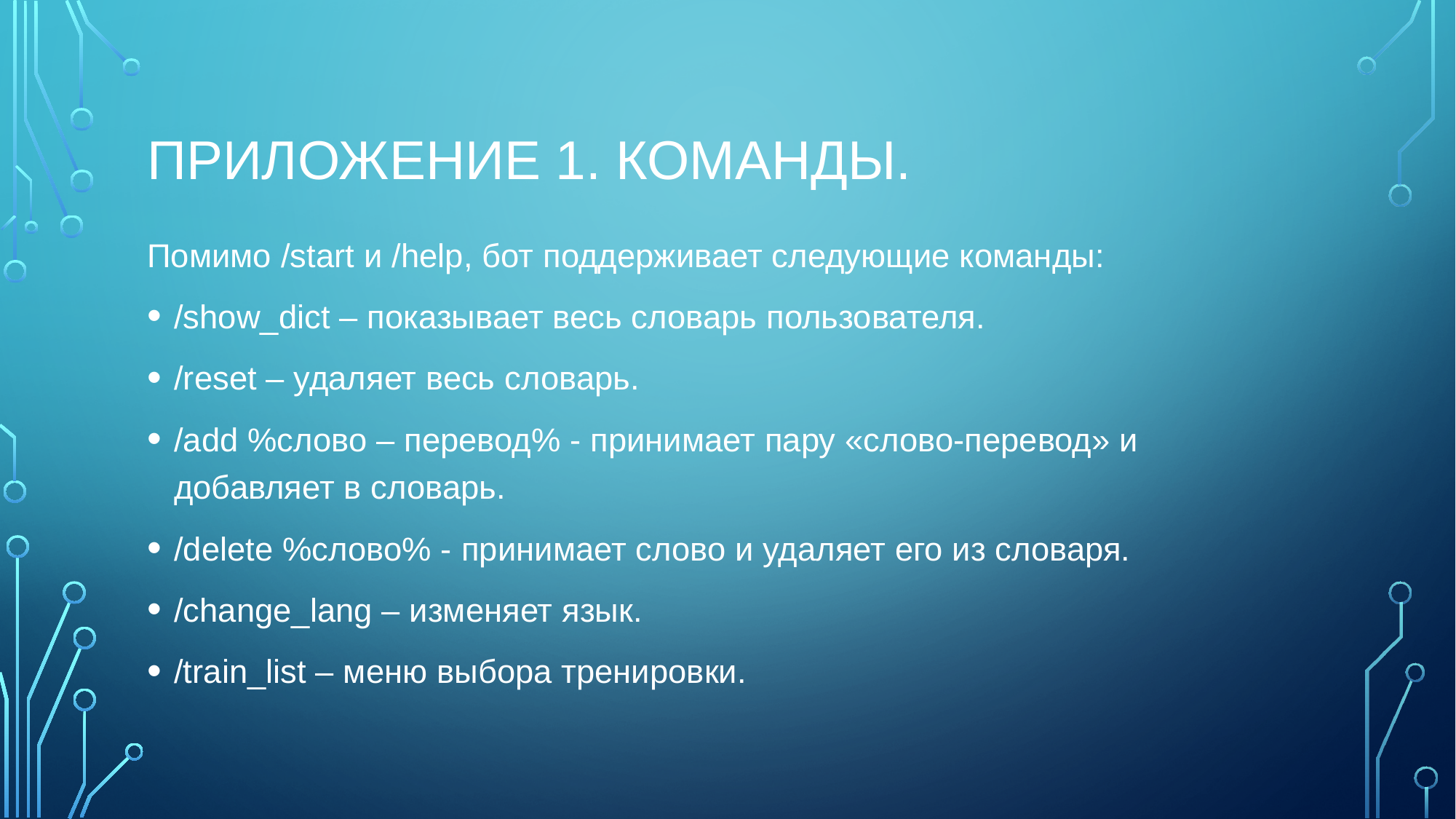

# приложение 1. Команды.
Помимо /start и /help, бот поддерживает следующие команды:
/show_dict – показывает весь словарь пользователя.
/reset – удаляет весь словарь.
/add %слово – перевод% - принимает пару «слово-перевод» и добавляет в словарь.
/delete %слово% - принимает слово и удаляет его из словаря.
/change_lang – изменяет язык.
/train_list – меню выбора тренировки.